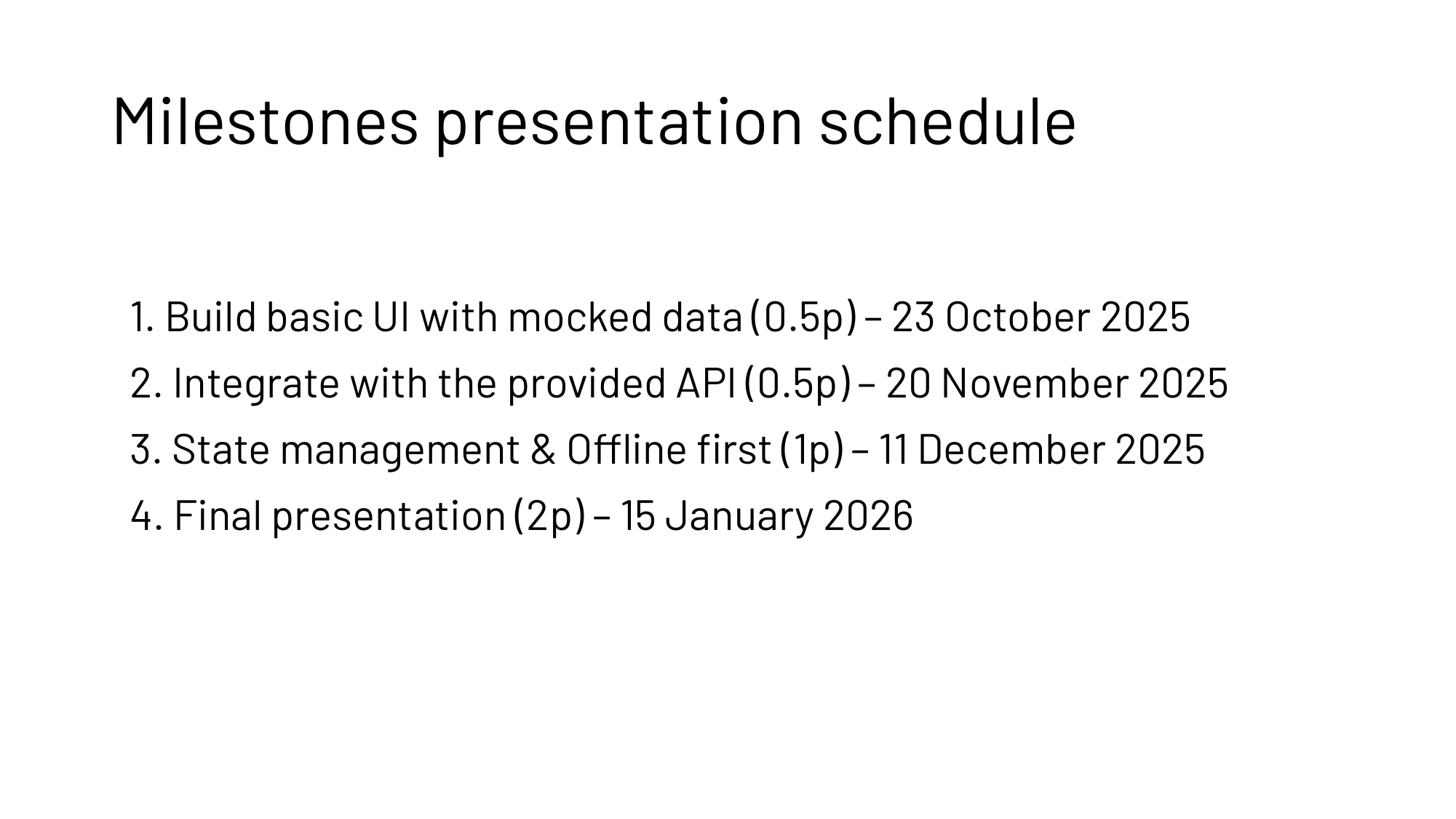

# Milestones presentation schedule

1. Build basic UI with mocked data (0.5p) – 23 October 2025
2. Integrate with the provided API (0.5p) – 20 November 2025
3. State management & Offline first (1p) – 11 December 2025
4. Final presentation (2p) – 15 January 2026